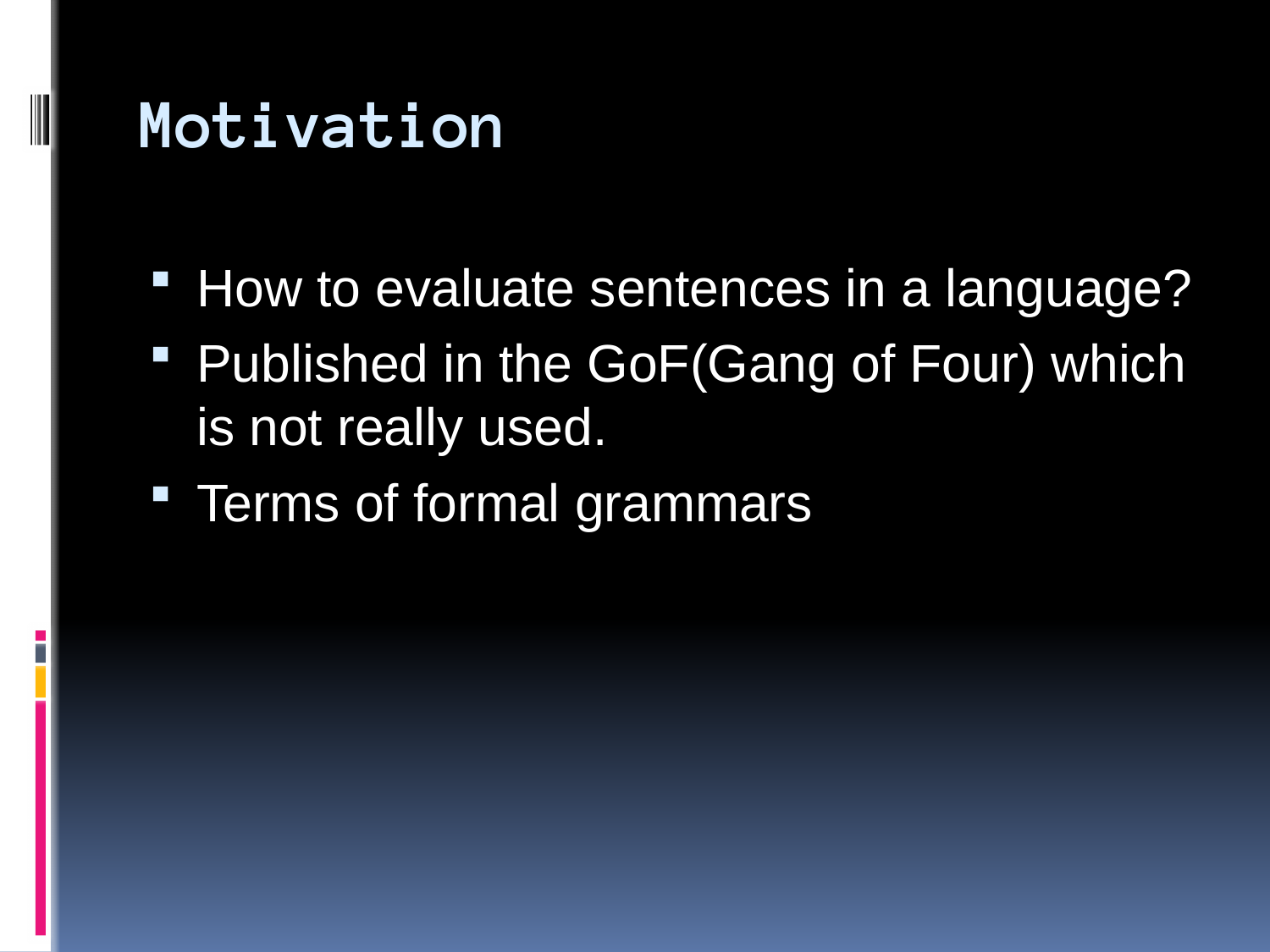

# Motivation
How to evaluate sentences in a language?
Published in the GoF(Gang of Four) which is not really used.
Terms of formal grammars